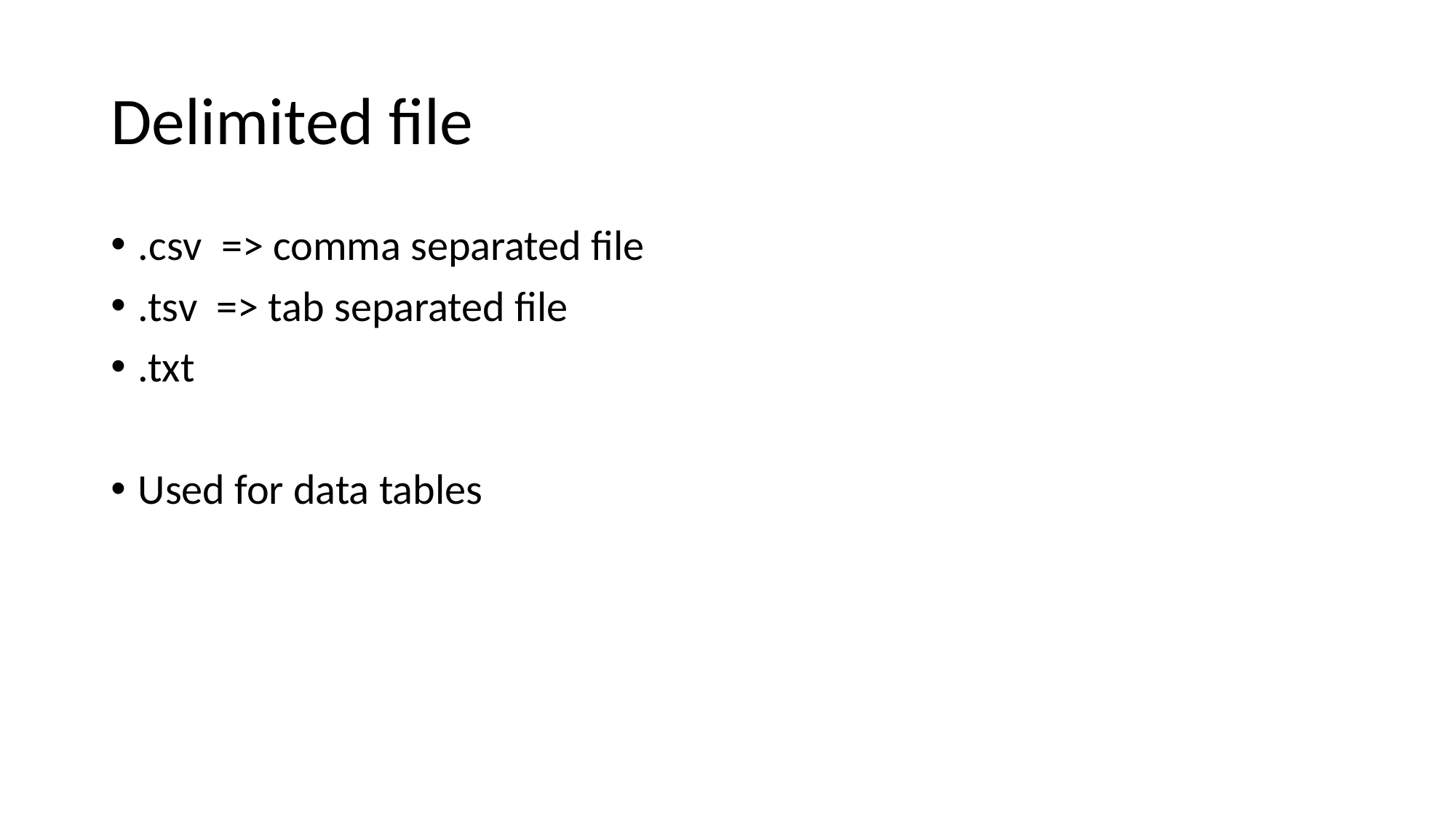

# Delimited file
.csv  => comma separated file
.tsv  => tab separated file
.txt

Used for data tables